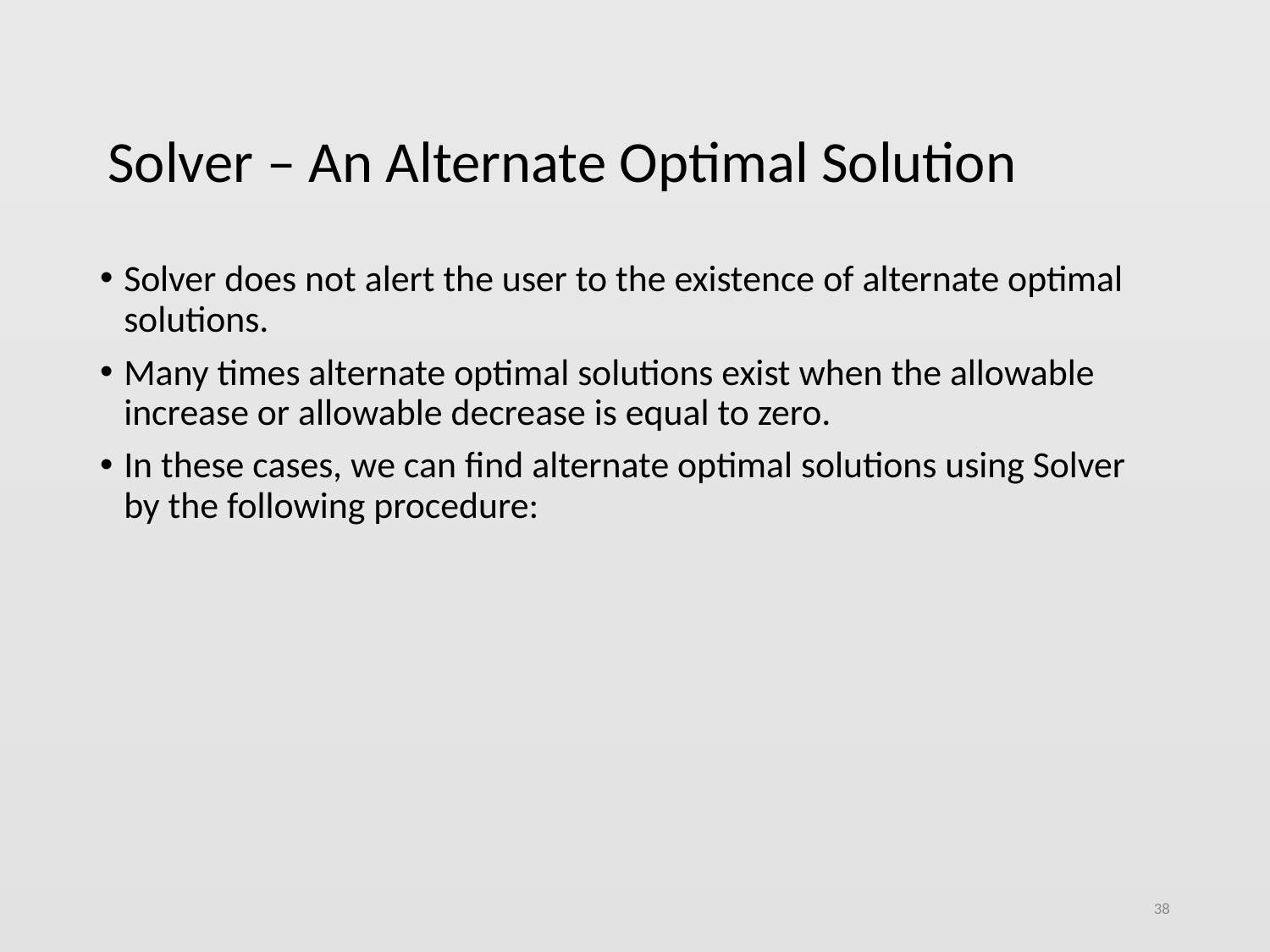

# Solver – An Alternate Optimal Solution
Solver does not alert the user to the existence of alternate optimal solutions.
Many times alternate optimal solutions exist when the allowable increase or allowable decrease is equal to zero.
In these cases, we can find alternate optimal solutions using Solver by the following procedure:
38